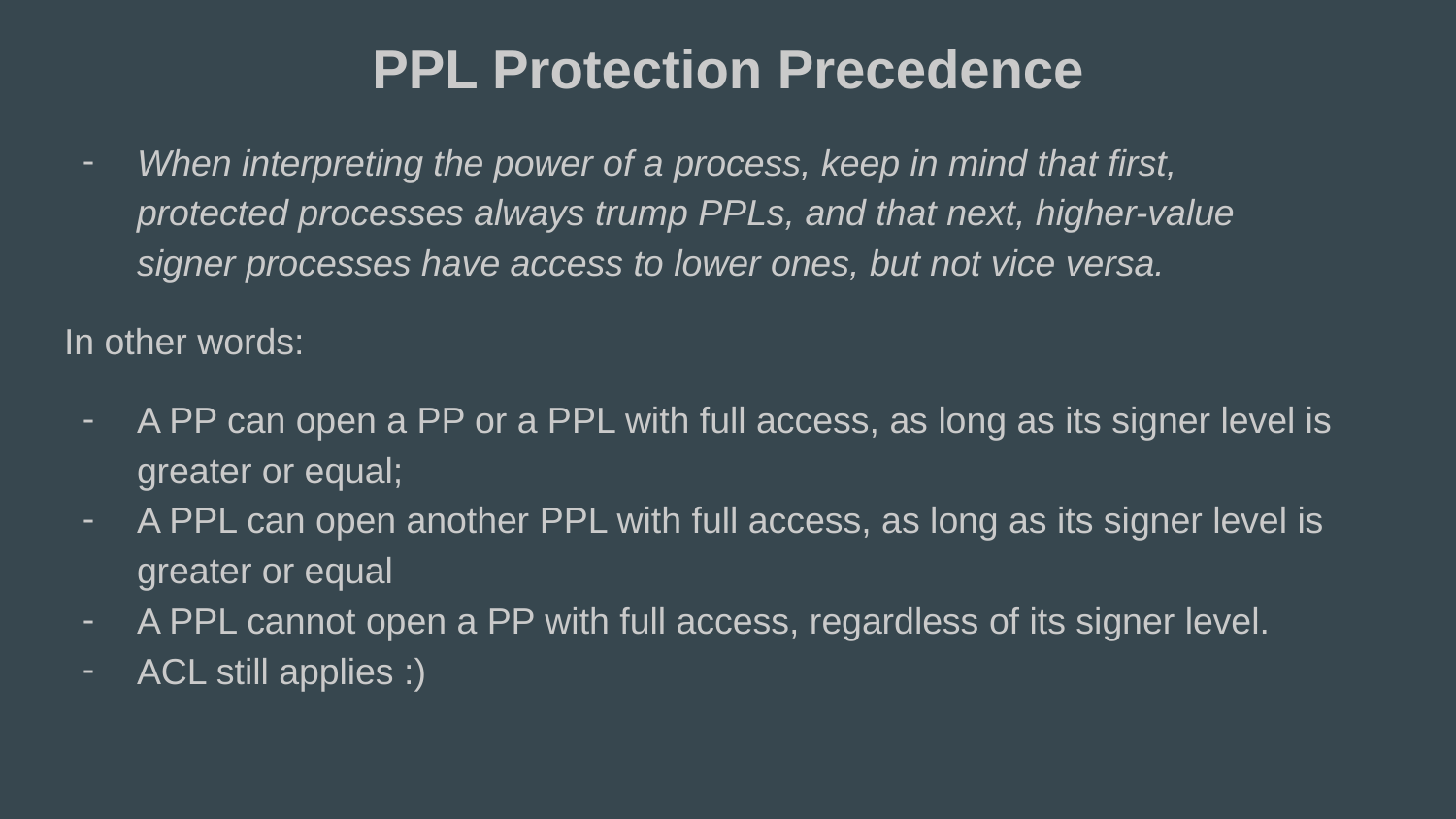

# PPL Protection Precedence

When interpreting the power of a process, keep in mind that first, protected processes always trump PPLs, and that next, higher-value signer processes have access to lower ones, but not vice versa.
In other words:
A PP can open a PP or a PPL with full access, as long as its signer level is greater or equal;
A PPL can open another PPL with full access, as long as its signer level is greater or equal
A PPL cannot open a PP with full access, regardless of its signer level.
ACL still applies :)